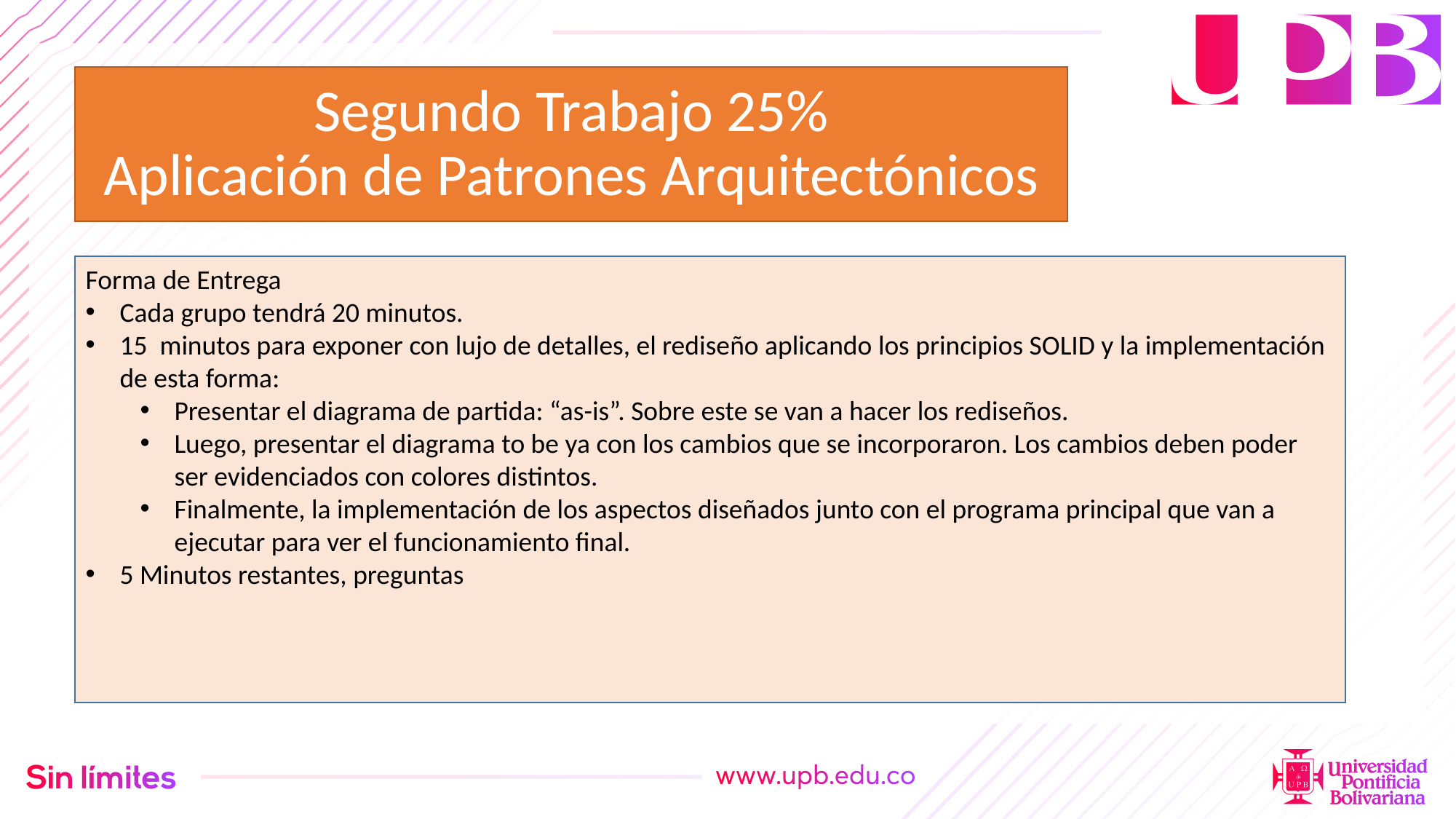

# Segundo Trabajo 25% Aplicación de Patrones Arquitectónicos
Forma de Entrega
Cada grupo tendrá 20 minutos.
15  minutos para exponer con lujo de detalles, el rediseño aplicando los principios SOLID y la implementación de esta forma:
Presentar el diagrama de partida: “as-is”. Sobre este se van a hacer los rediseños.
Luego, presentar el diagrama to be ya con los cambios que se incorporaron. Los cambios deben poder ser evidenciados con colores distintos.
Finalmente, la implementación de los aspectos diseñados junto con el programa principal que van a ejecutar para ver el funcionamiento final.
5 Minutos restantes, preguntas